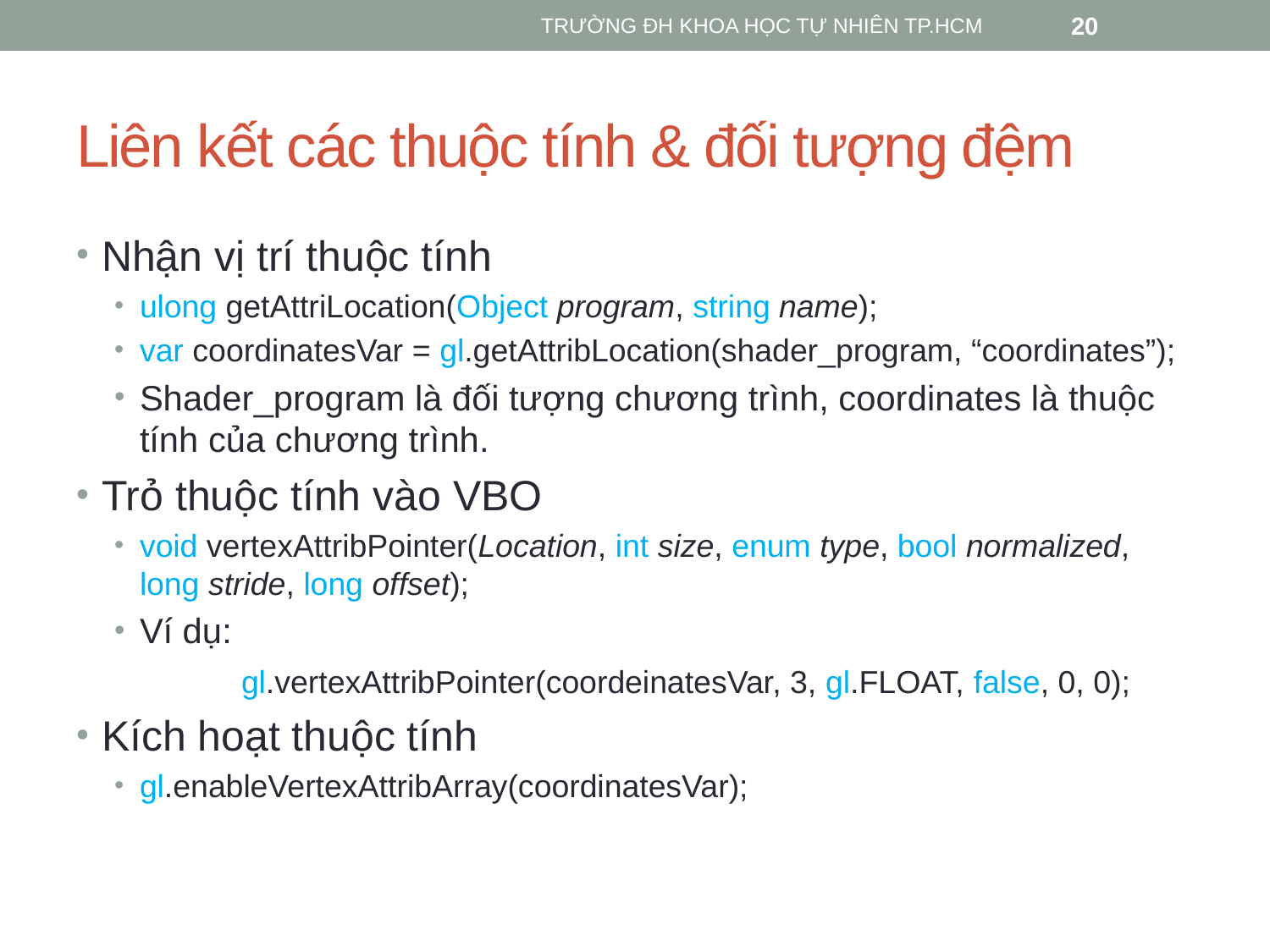

TRƯỜNG ĐH KHOA HỌC TỰ NHIÊN TP.HCM
20
# Liên kết các thuộc tính & đối tượng đệm
Nhận vị trí thuộc tính
ulong getAttriLocation(Object program, string name);
var coordinatesVar = gl.getAttribLocation(shader_program, “coordinates”);
Shader_program là đối tượng chương trình, coordinates là thuộc tính của chương trình.
Trỏ thuộc tính vào VBO
void vertexAttribPointer(Location, int size, enum type, bool normalized, long stride, long offset);
Ví dụ:
	gl.vertexAttribPointer(coordeinatesVar, 3, gl.FLOAT, false, 0, 0);
Kích hoạt thuộc tính
gl.enableVertexAttribArray(coordinatesVar);